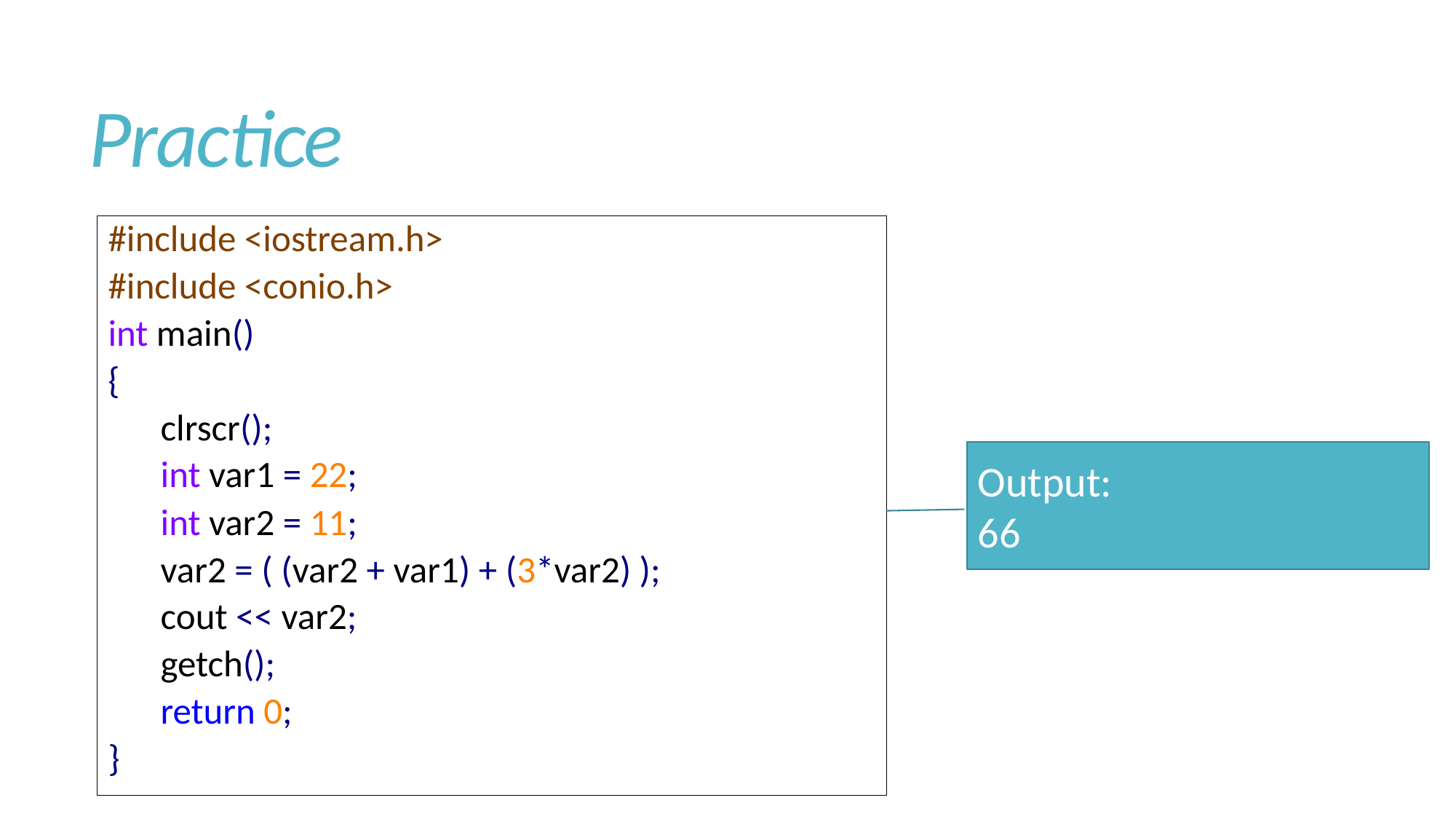

# Practice
#include <iostream.h>
#include <conio.h>
int main()
{
	clrscr();
	int var1 = 22;
	int var2 = 11;
	var2 = ( (var2 + var1) + (3*var2) );
	cout << var2;
	getch();
	return 0;
}

Output:
66